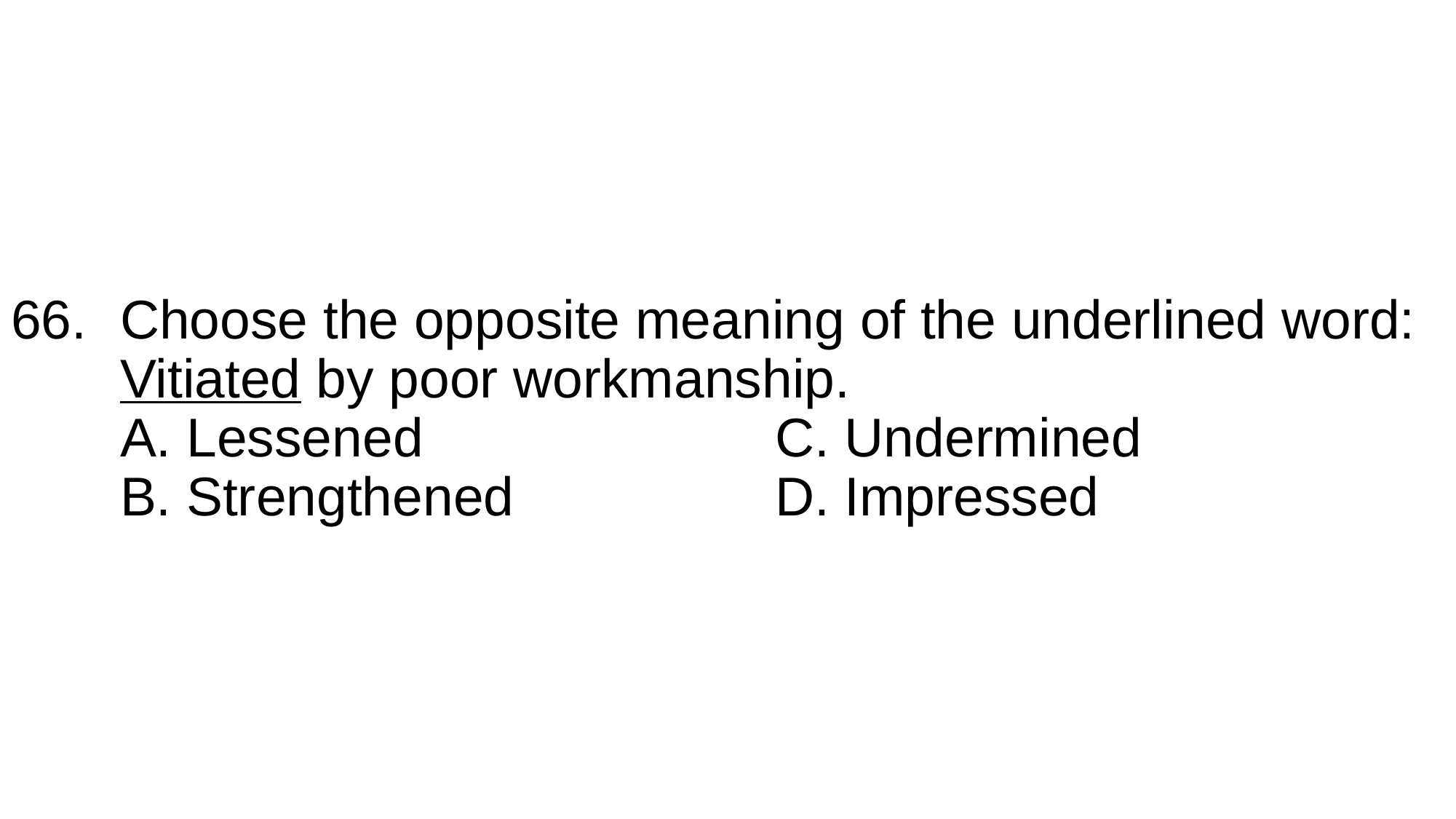

# 66.	Choose the opposite meaning of the underlined word: Vitiated by poor workmanship. A. Lessened				C. Undermined B. Strengthened			D. Impressed